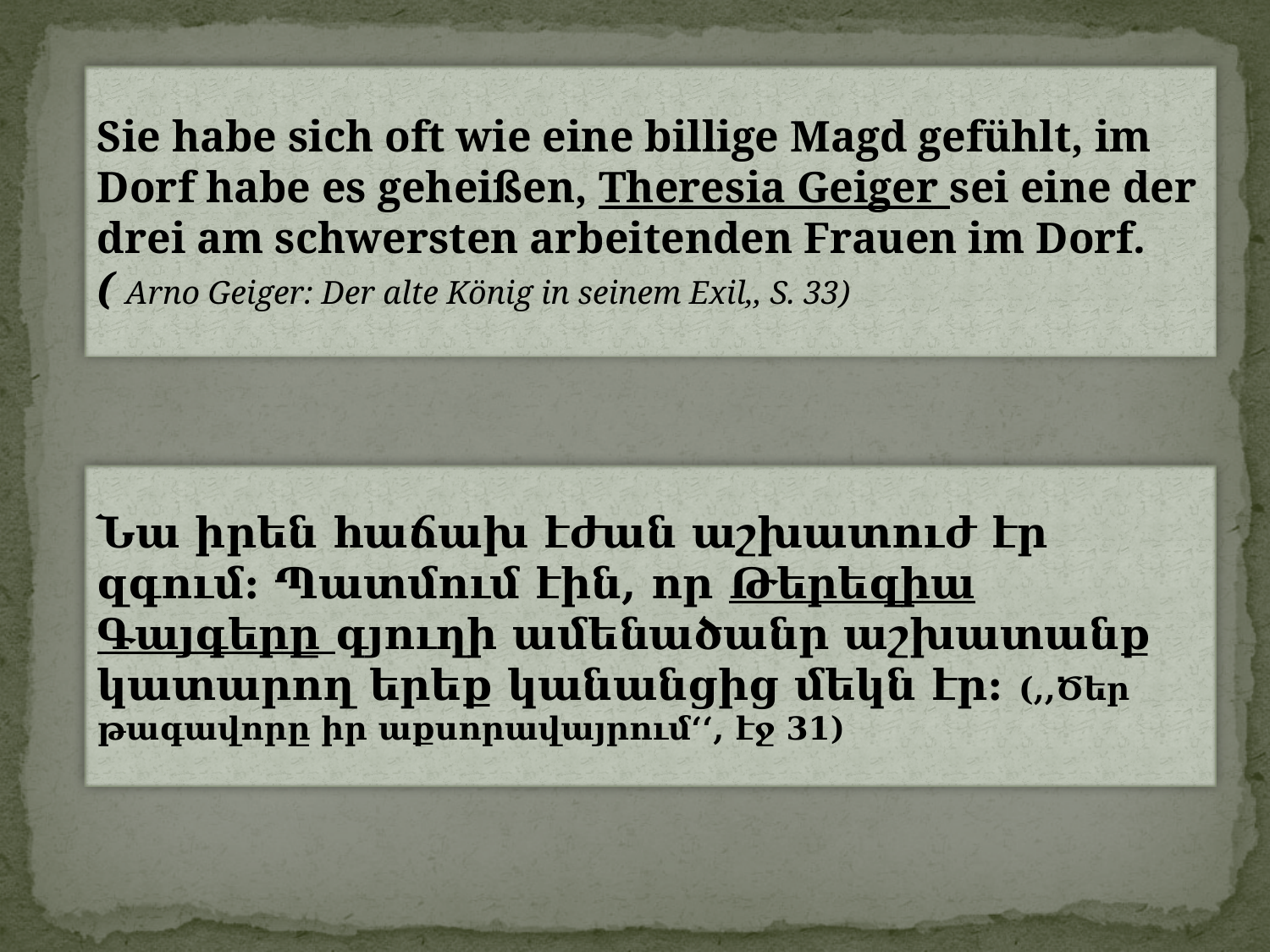

Sie habe sich oft wie eine billige Magd gefühlt, im Dorf habe es geheißen, Theresia Geiger sei eine der drei am schwersten arbeitenden Frauen im Dorf.( Arno Geiger: Der alte König in seinem Exil,, S. 33)
Նա իրեն հաճախ էժան աշխատուժ էր զգում: Պատմում էին, որ Թերեզիա Գայգերը գյուղի ամենածանր աշխատանք կատարող երեք կանանցից մեկն էր: (,,Ծեր թագավորը իր աքսորավայրում‘‘, էջ 31)